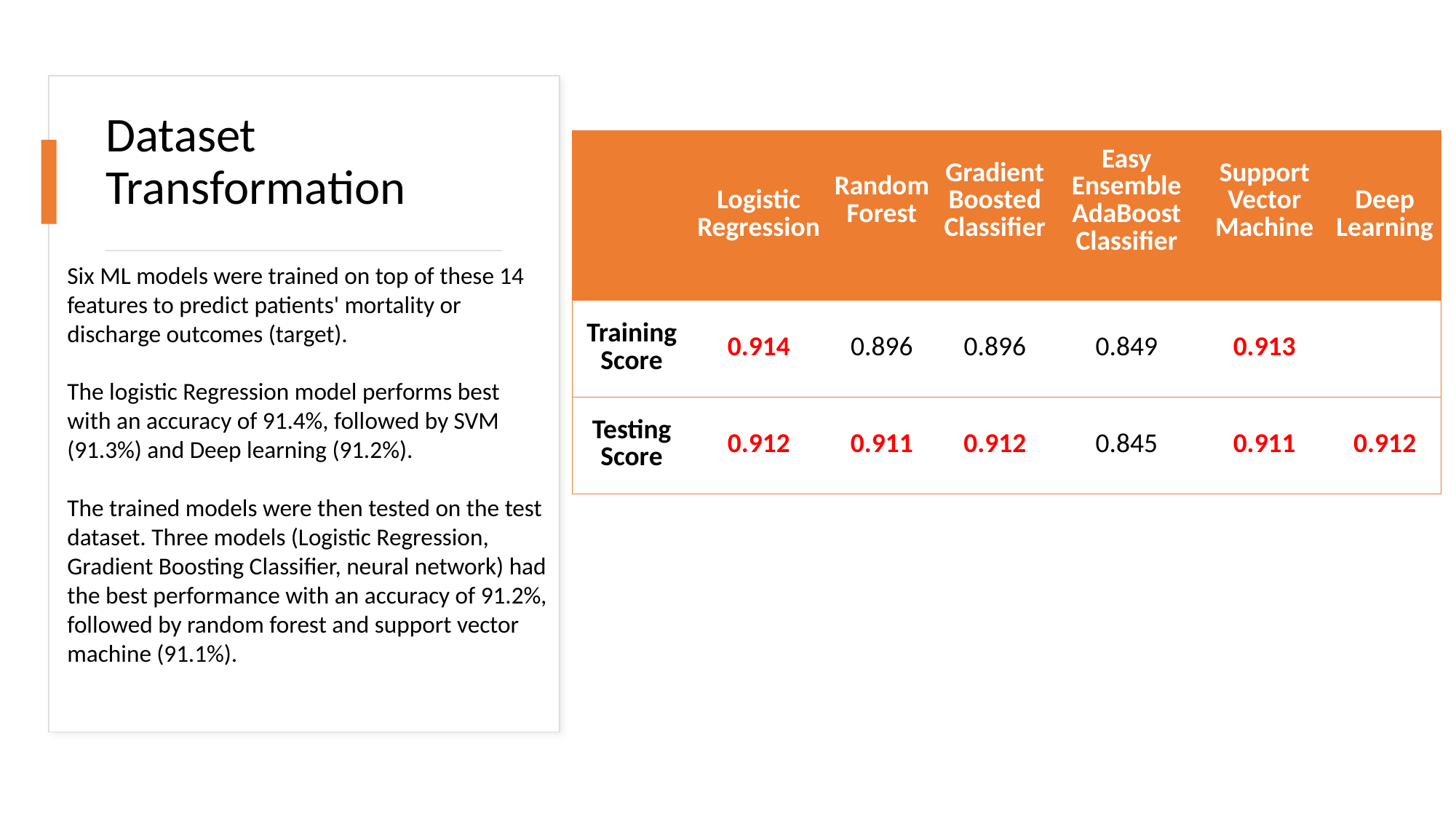

# Dataset Transformation
|  | Logistic Regression | Random Forest | Gradient Boosted Classifier | Easy Ensemble AdaBoost Classifier | Support Vector Machine | Deep Learning |
| --- | --- | --- | --- | --- | --- | --- |
| Training Score | 0.914 | 0.896 | 0.896 | 0.849 | 0.913 |  |
| Testing Score | 0.912 | 0.911 | 0.912 | 0.845 | 0.911 | 0.912 |

Six ML models were trained on top of these 14 features to predict patients' mortality or discharge outcomes (target).

The logistic Regression model performs best with an accuracy of 91.4%, followed by SVM (91.3%) and Deep learning (91.2%).

The trained models were then tested on the test dataset. Three models (Logistic Regression, Gradient Boosting Classifier, neural network) had the best performance with an accuracy of 91.2%, followed by random forest and support vector machine (91.1%).